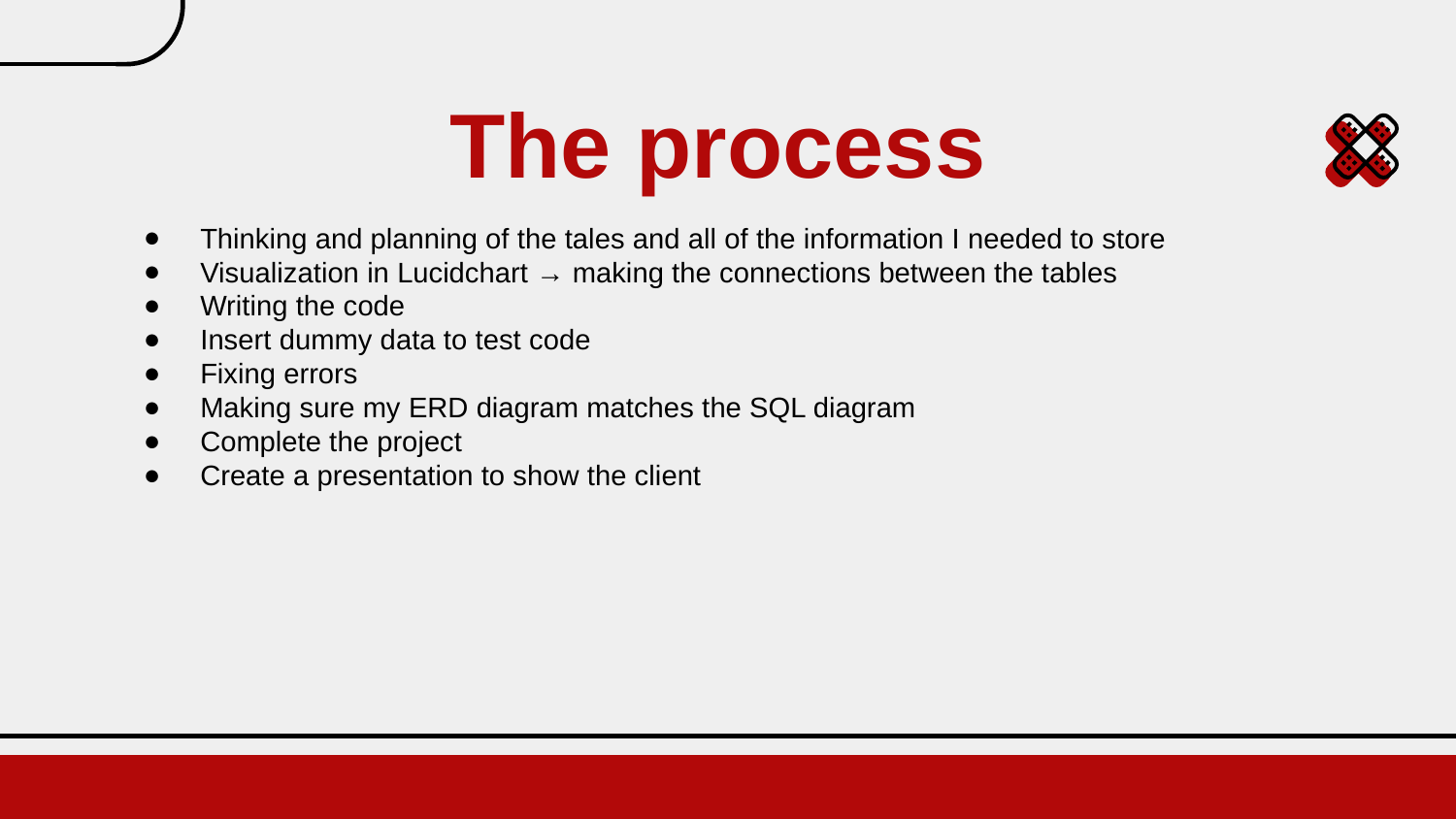

# The process

Thinking and planning of the tales and all of the information I needed to store
Visualization in Lucidchart → making the connections between the tables
Writing the code
Insert dummy data to test code
Fixing errors
Making sure my ERD diagram matches the SQL diagram
Complete the project
Create a presentation to show the client